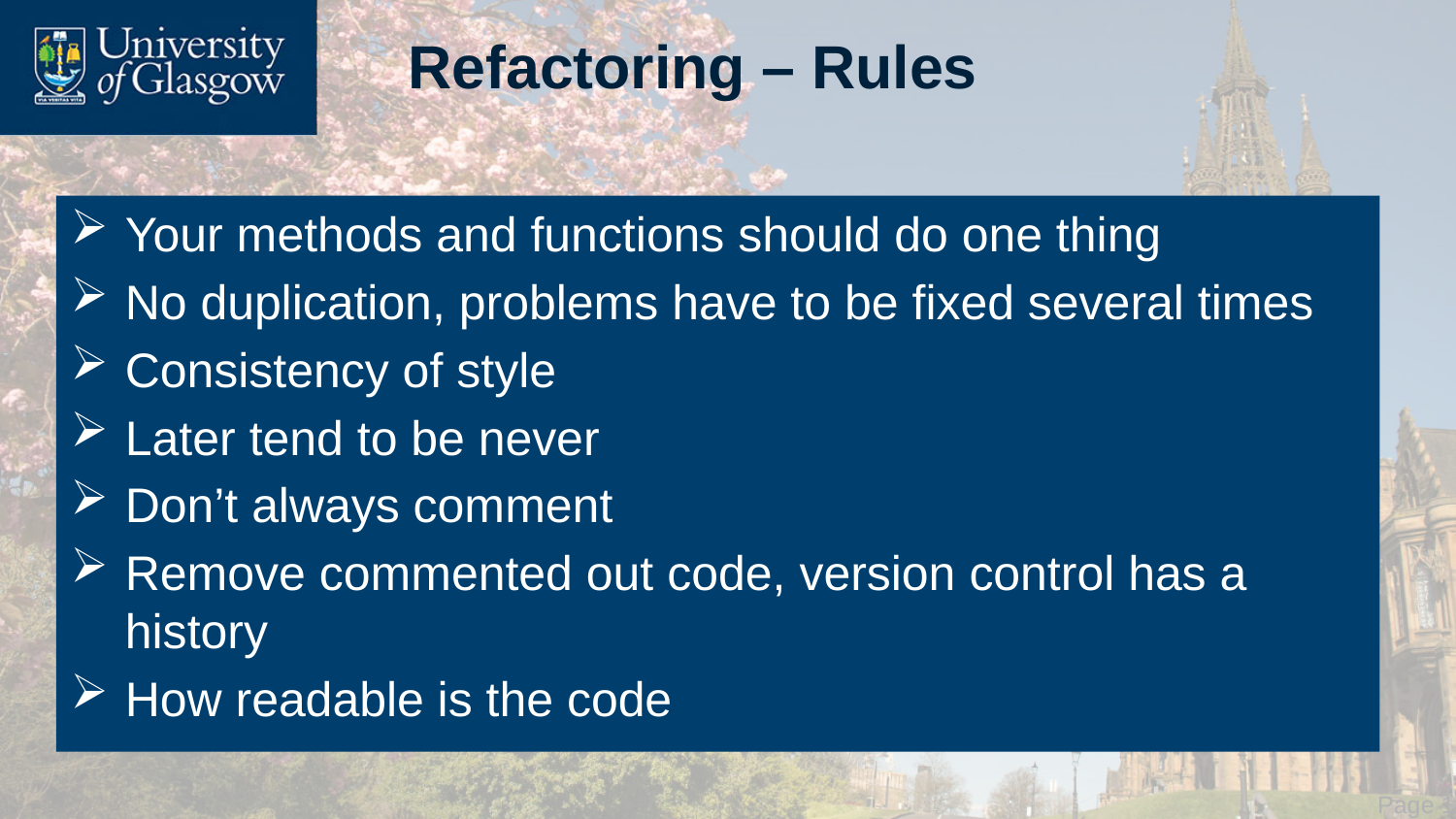

# Refactoring – Rules
Your methods and functions should do one thing
No duplication, problems have to be fixed several times
Consistency of style
Later tend to be never
Don’t always comment
Remove commented out code, version control has a history
How readable is the code
 Page 16